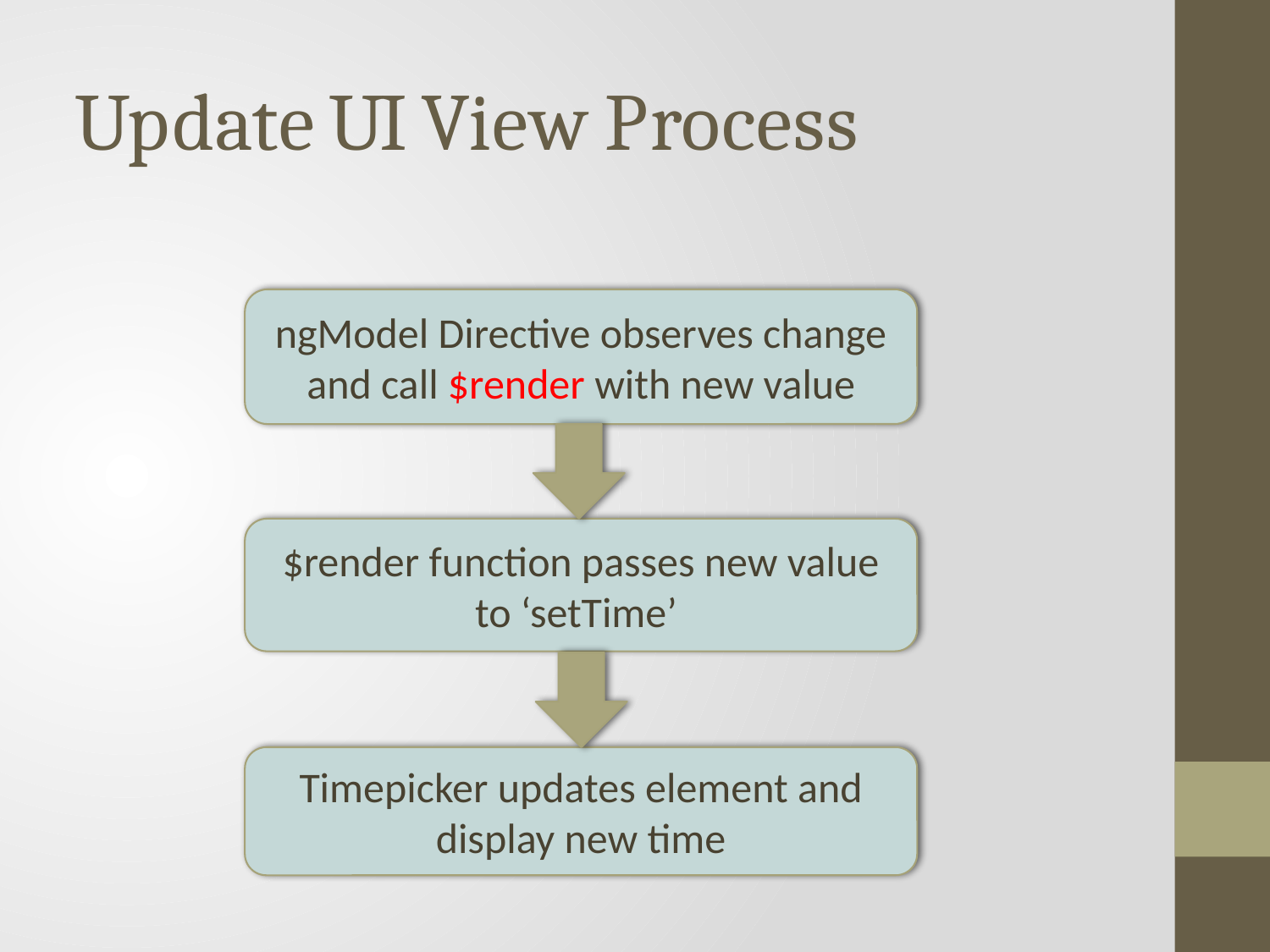

# Update UI View Process

ngModel Directive observes change and call $render with new value

$render function passes new value to ‘setTime’

Timepicker updates element and display new time